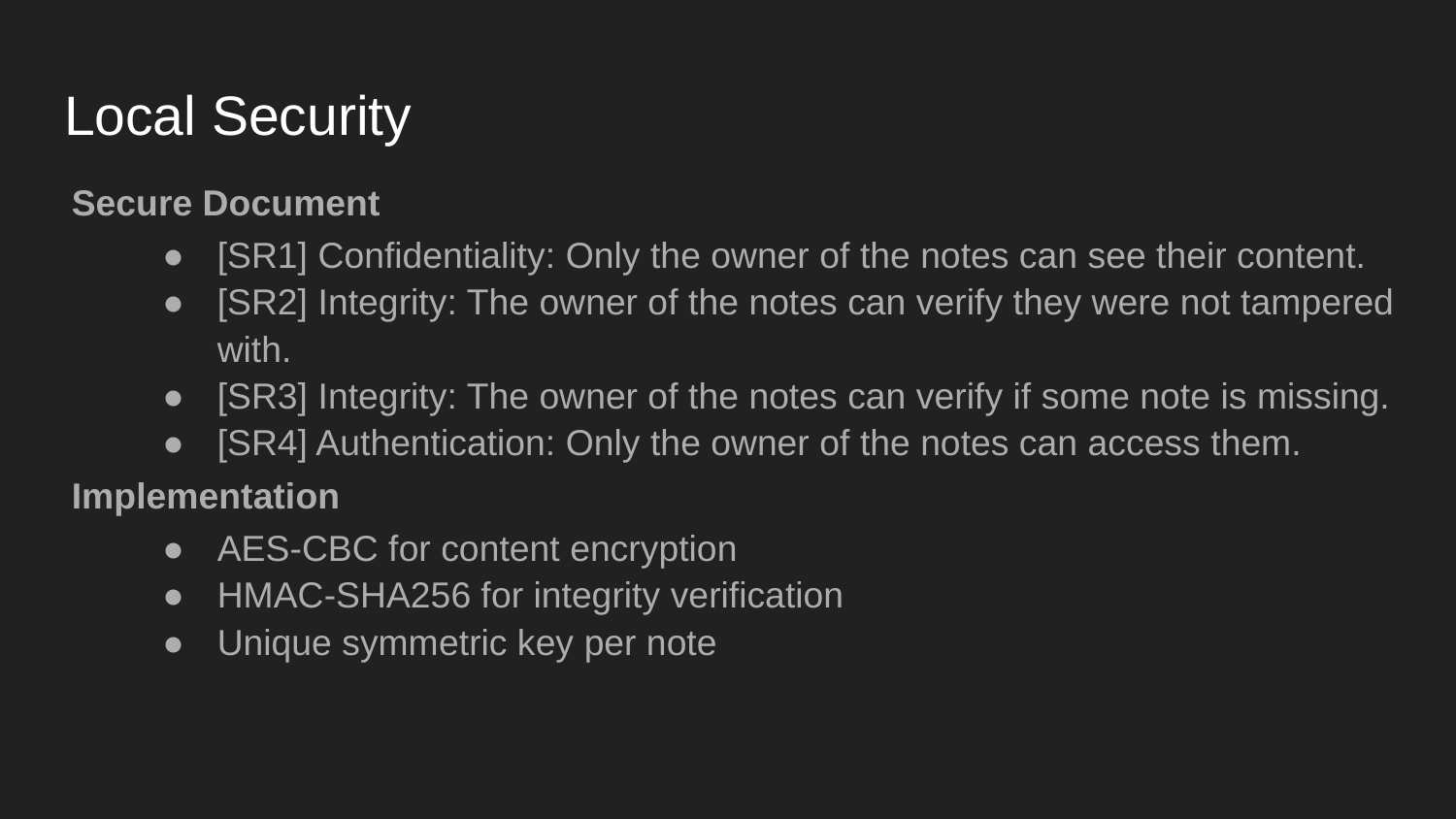

# Local Security
Secure Document
[SR1] Confidentiality: Only the owner of the notes can see their content.
[SR2] Integrity: The owner of the notes can verify they were not tampered with.
[SR3] Integrity: The owner of the notes can verify if some note is missing.
[SR4] Authentication: Only the owner of the notes can access them.
Implementation
AES-CBC for content encryption
HMAC-SHA256 for integrity verification
Unique symmetric key per note